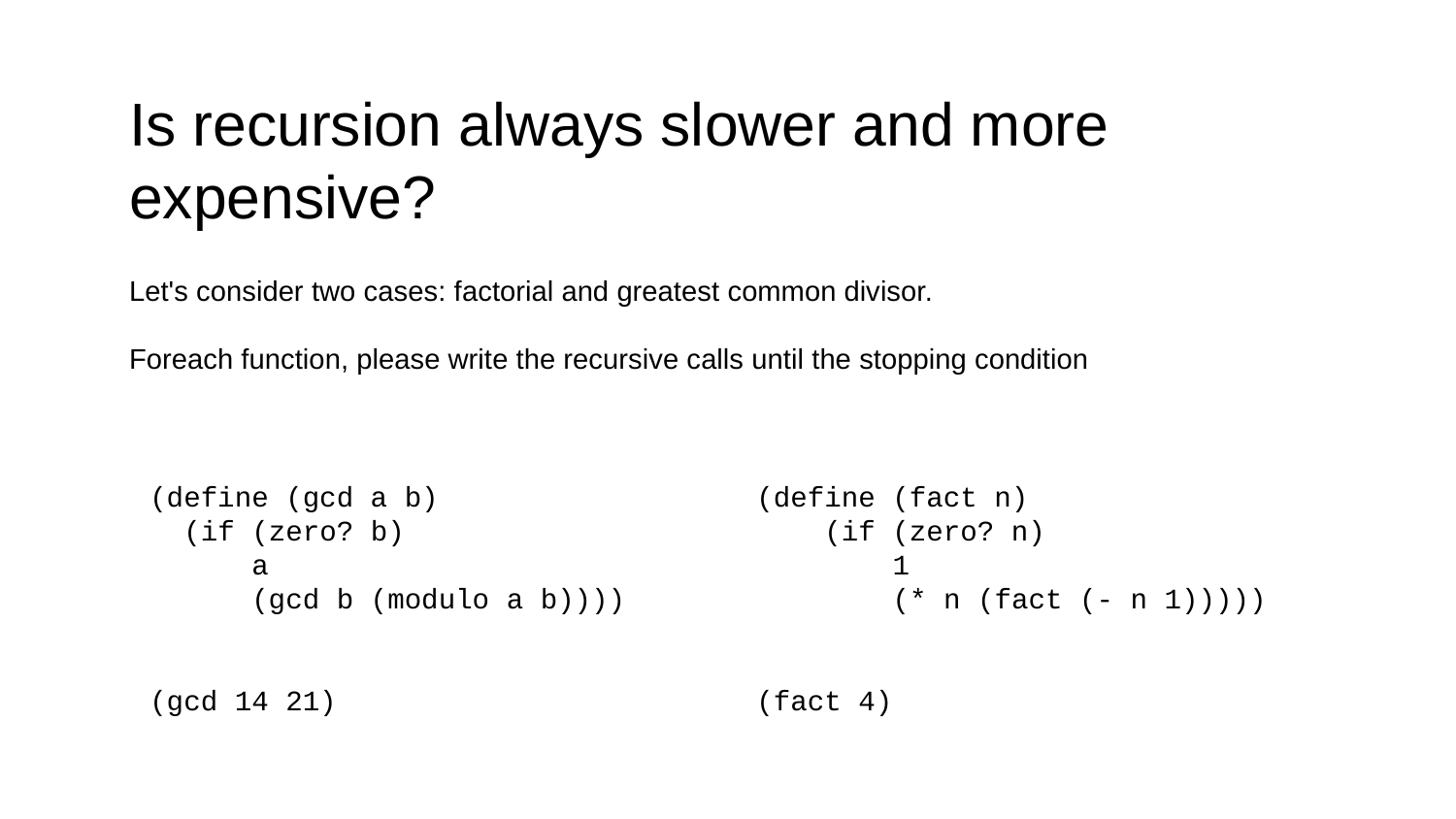

Is recursion always slower and more expensive?
Let's consider two cases: factorial and greatest common divisor.

Foreach function, please write the recursive calls until the stopping condition

(define (gcd a b)
  (if (zero? b)
      a
      (gcd b (modulo a b))))

(gcd 14 21)

(define (fact n)
    (if (zero? n)
        1
        (* n (fact (- n 1)))))

(fact 4)